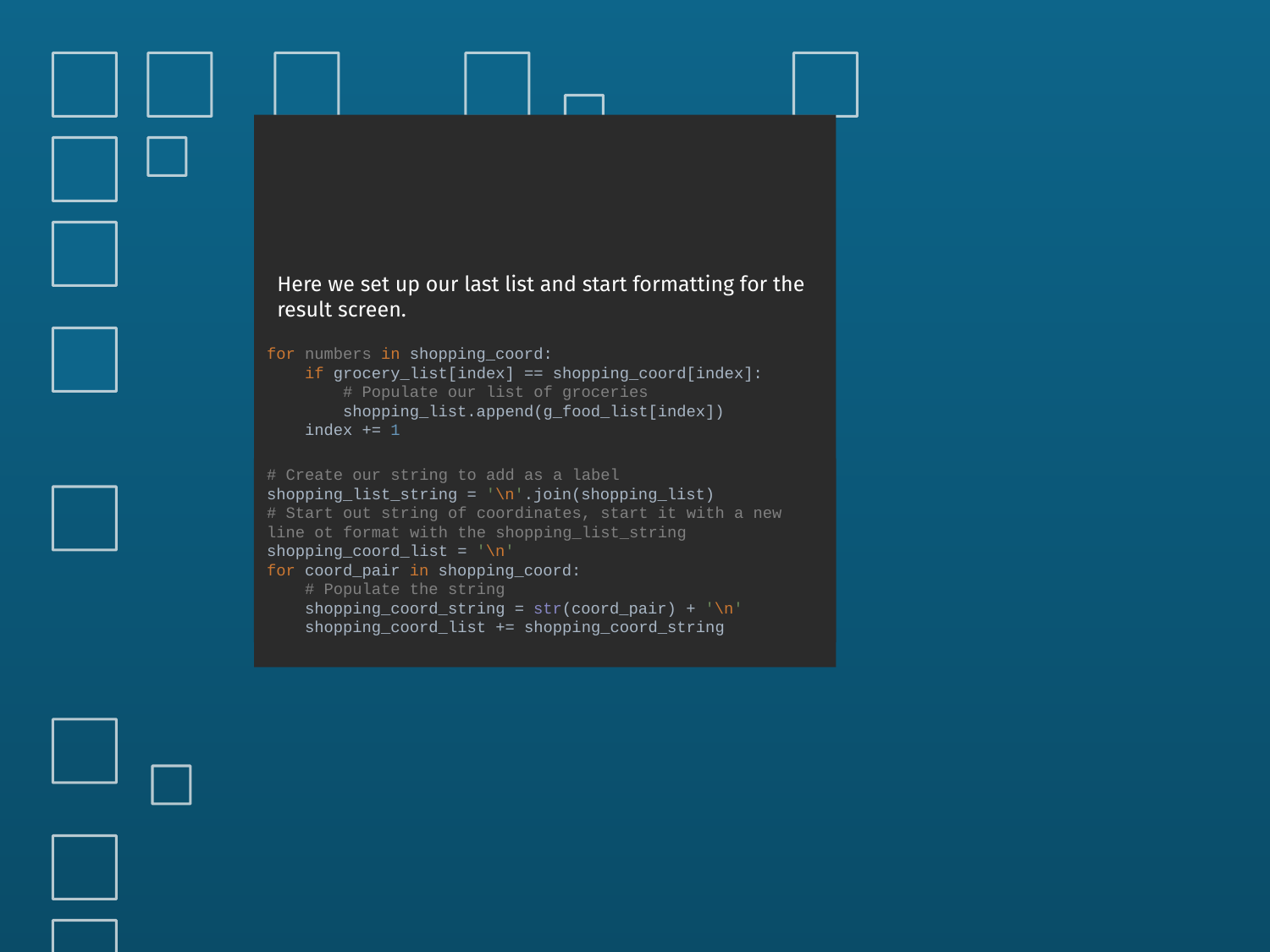

# What the code does
Here we set up our last list and start formatting for the result screen.
for numbers in shopping_coord:
    if grocery_list[index] == shopping_coord[index]:
        # Populate our list of groceries
        shopping_list.append(g_food_list[index])
    index += 1
# Create our string to add as a label shopping_list_string = '\n'.join(shopping_list) # Start out string of coordinates, start it with a new line ot format with the shopping_list_string shopping_coord_list = '\n' for coord_pair in shopping_coord: # Populate the string shopping_coord_string = str(coord_pair) + '\n' shopping_coord_list += shopping_coord_string